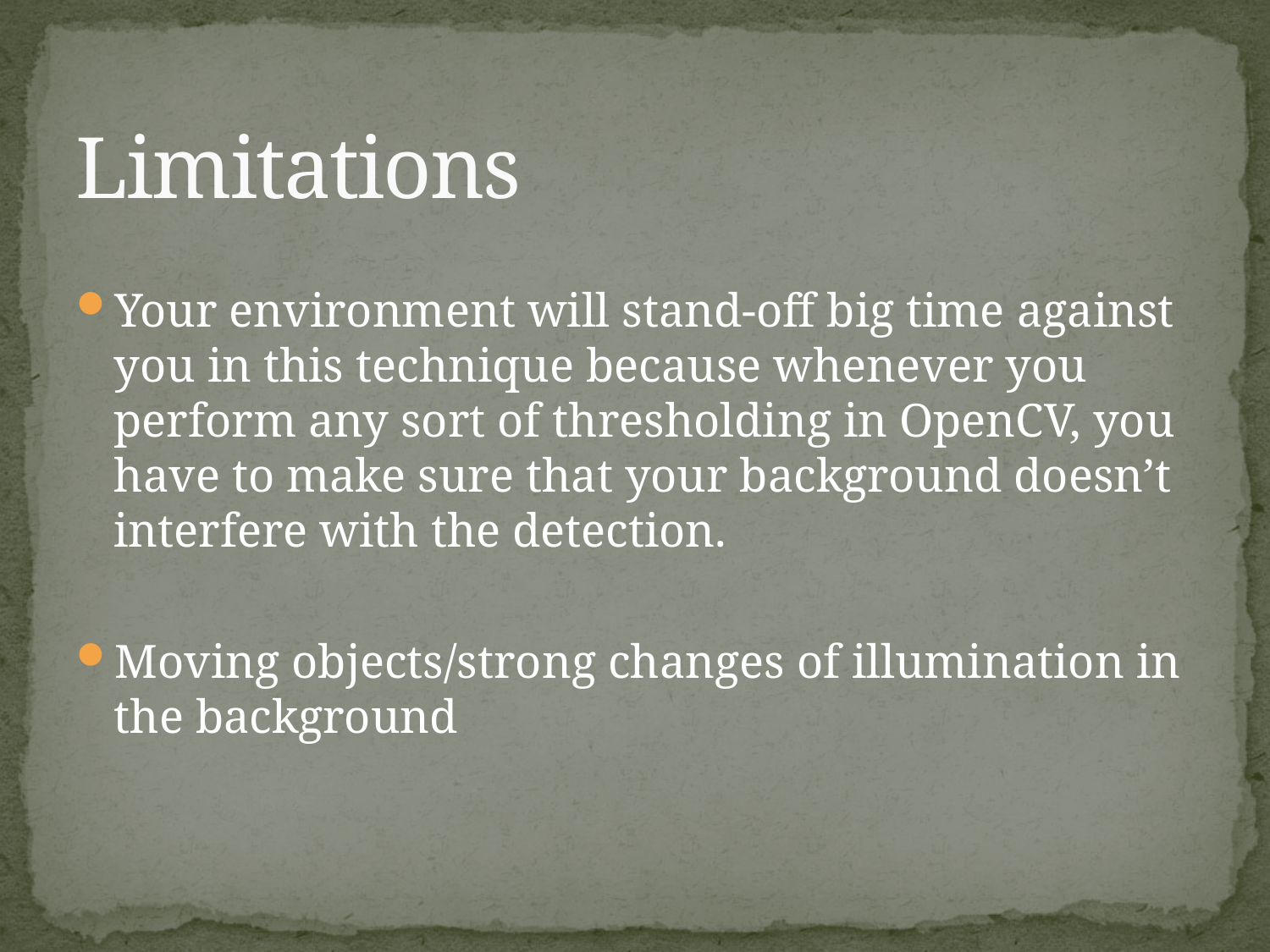

# Limitations
Your environment will stand-off big time against you in this technique because whenever you perform any sort of thresholding in OpenCV, you have to make sure that your background doesn’t interfere with the detection.

Moving objects/strong changes of illumination in the background